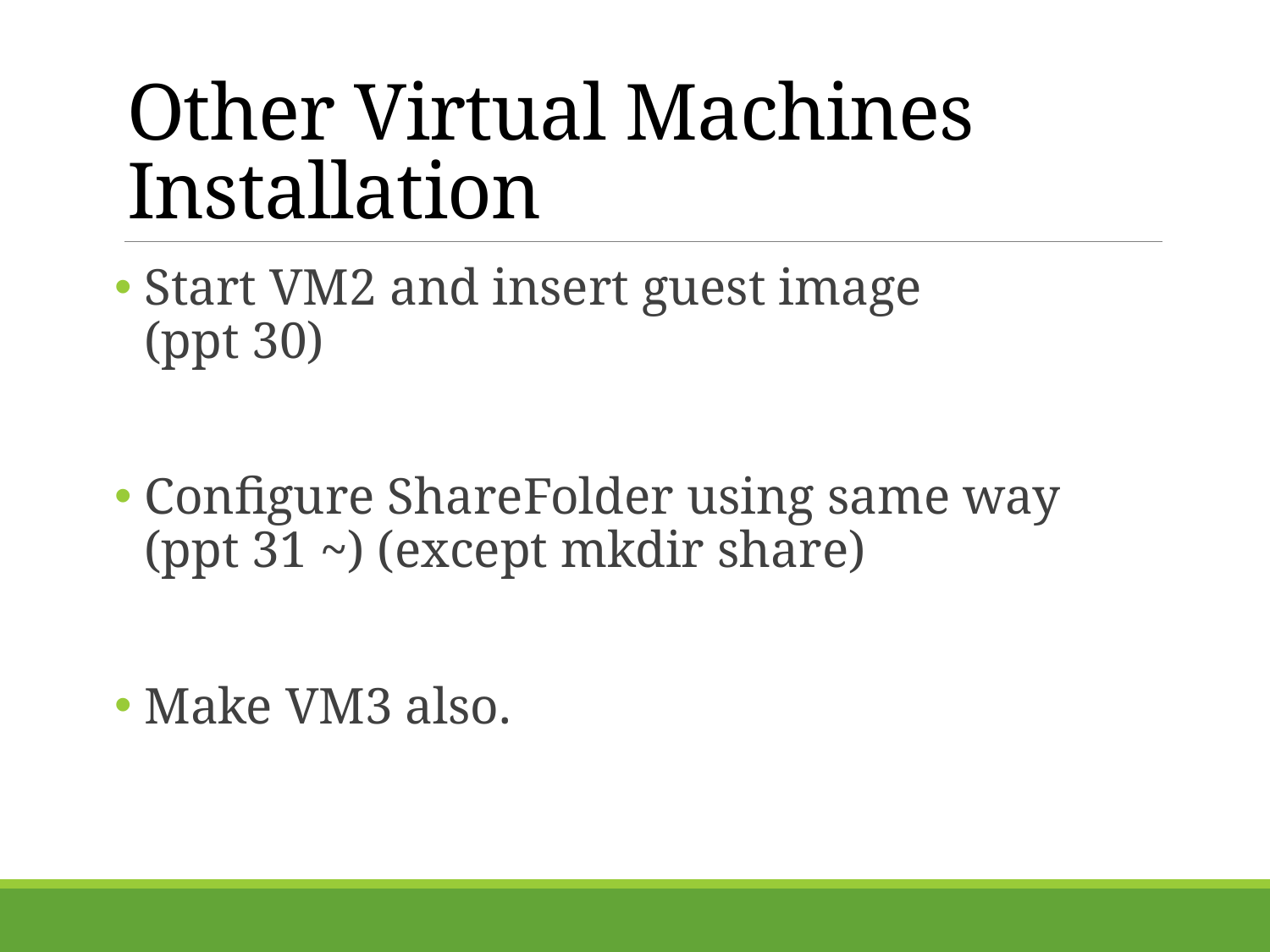

# Other Virtual Machines Installation
Start VM2 and insert guest image
(ppt 30)

Configure ShareFolder using same way
(ppt 31 ~) (except mkdir share)

Make VM3 also.